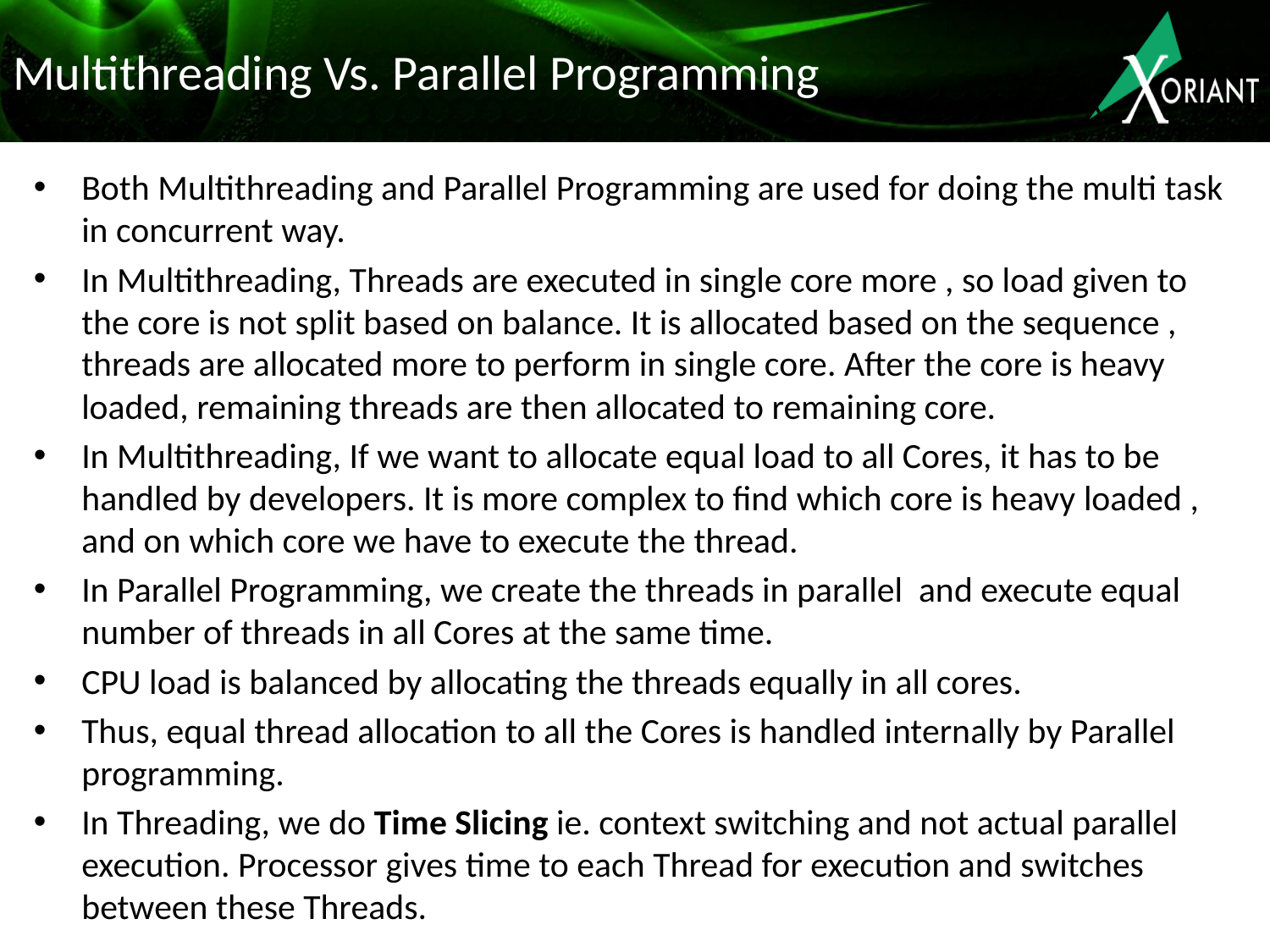

# Multithreading Vs. Parallel Programming
Both Multithreading and Parallel Programming are used for doing the multi task in concurrent way.
In Multithreading, Threads are executed in single core more , so load given to the core is not split based on balance. It is allocated based on the sequence , threads are allocated more to perform in single core. After the core is heavy loaded, remaining threads are then allocated to remaining core.
In Multithreading, If we want to allocate equal load to all Cores, it has to be handled by developers. It is more complex to find which core is heavy loaded , and on which core we have to execute the thread.
In Parallel Programming, we create the threads in parallel  and execute equal number of threads in all Cores at the same time.
CPU load is balanced by allocating the threads equally in all cores.
Thus, equal thread allocation to all the Cores is handled internally by Parallel programming.
In Threading, we do Time Slicing ie. context switching and not actual parallel execution. Processor gives time to each Thread for execution and switches between these Threads.